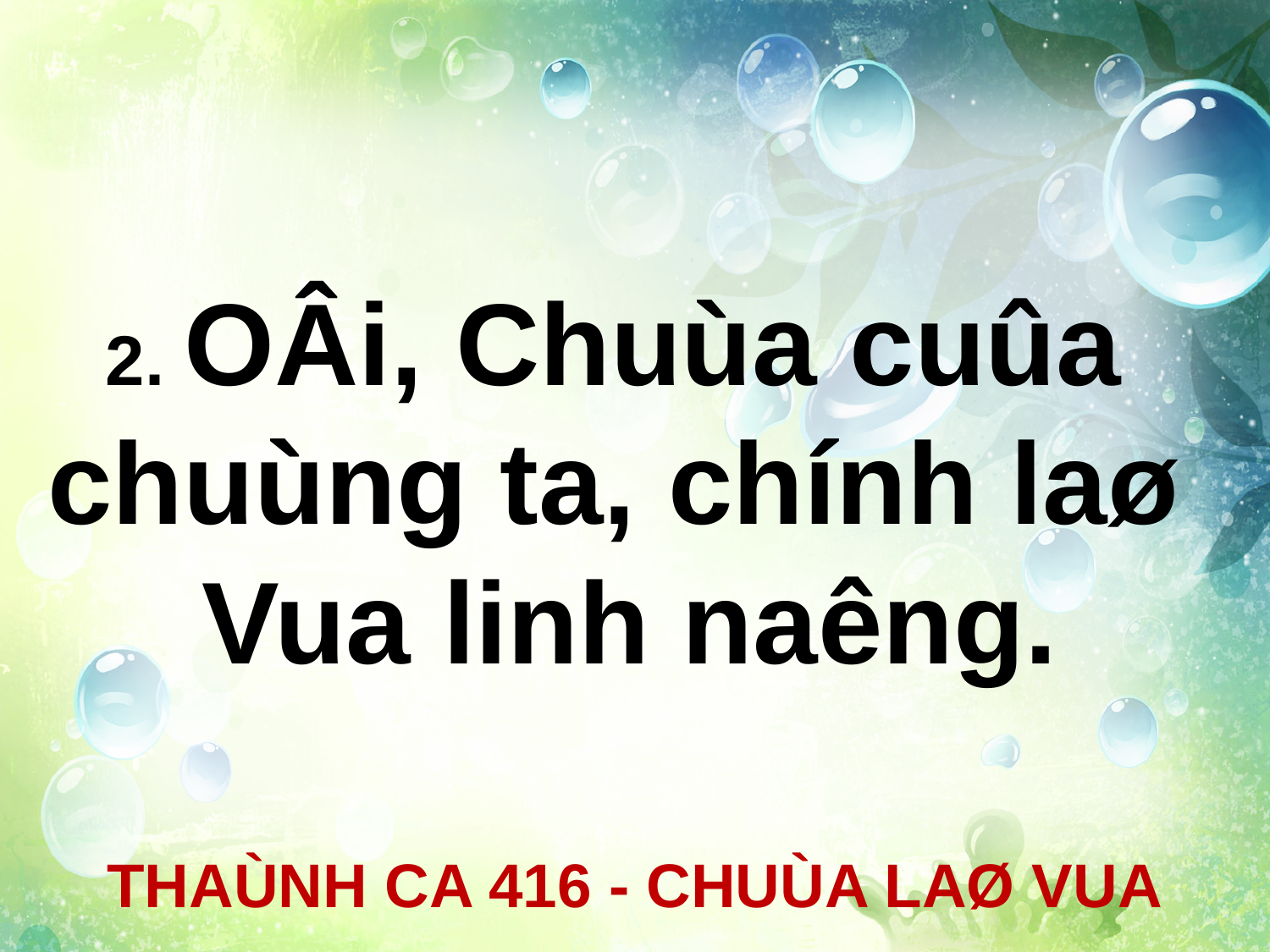

2. OÂi, Chuùa cuûa
chuùng ta, chính laø
Vua linh naêng.
THAÙNH CA 416 - CHUÙA LAØ VUA